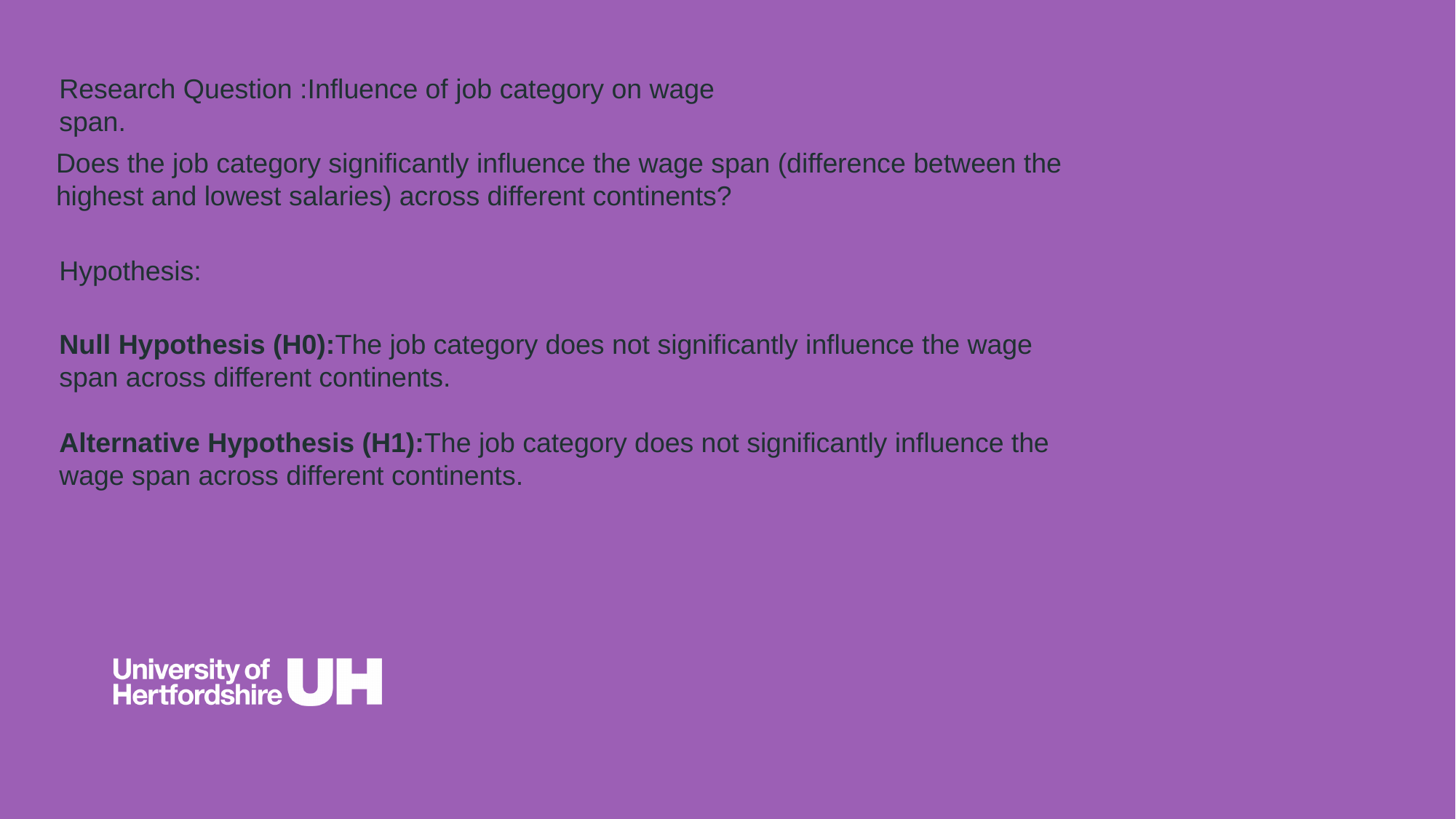

Research Question :Influence of job category on wage span.
Does the job category significantly influence the wage span (difference between the highest and lowest salaries) across different continents?
Hypothesis:
Null Hypothesis (H0):The job category does not significantly influence the wage span across different continents.

Alternative Hypothesis (H1):The job category does not significantly influence the wage span across different continents.